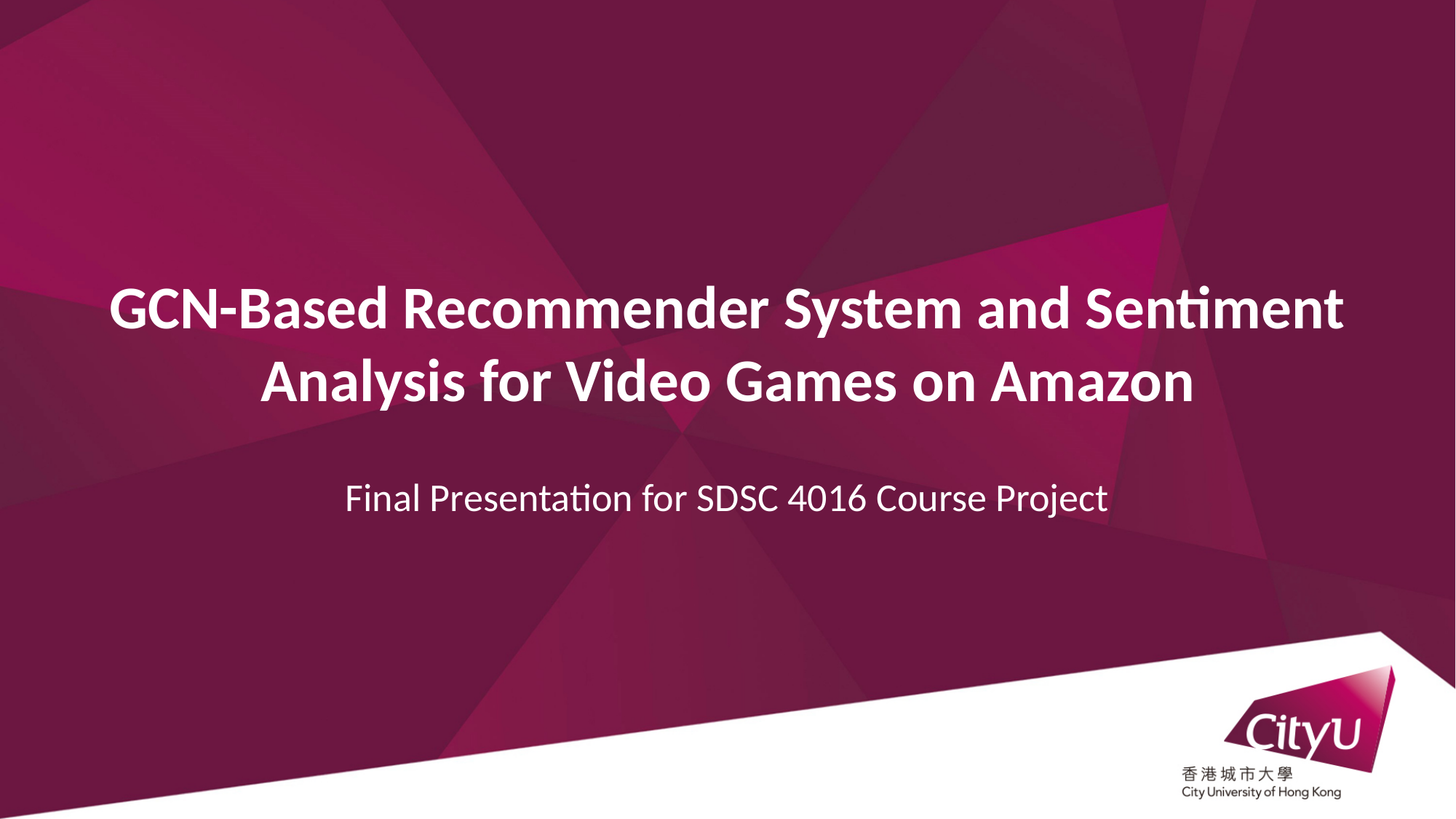

GCN-Based Recommender System and Sentiment Analysis for Video Games on Amazon

Final Presentation for SDSC 4016 Course Project